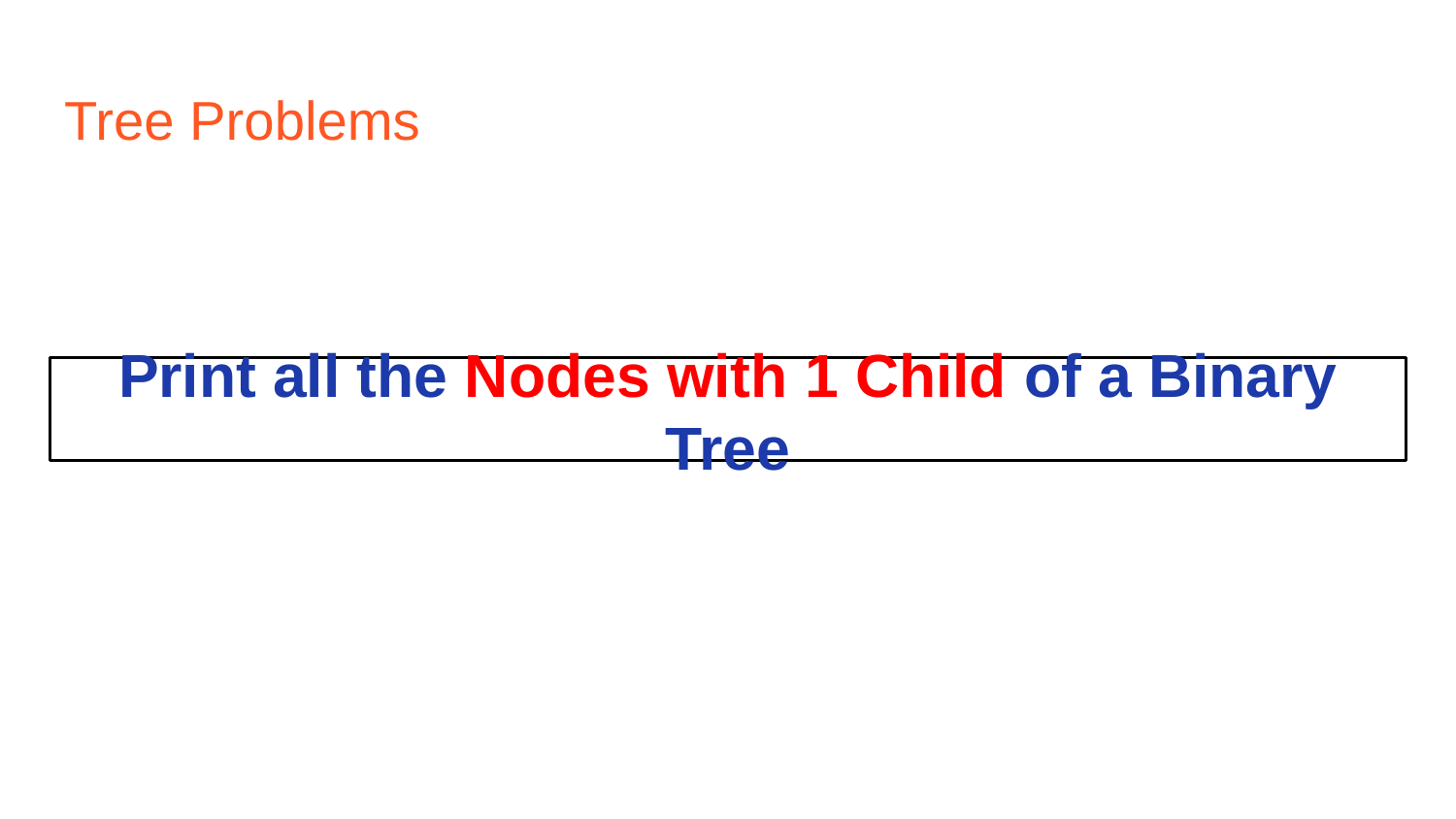

# Tree Problems
Print all the Nodes with 1 Child of a Binary Tree